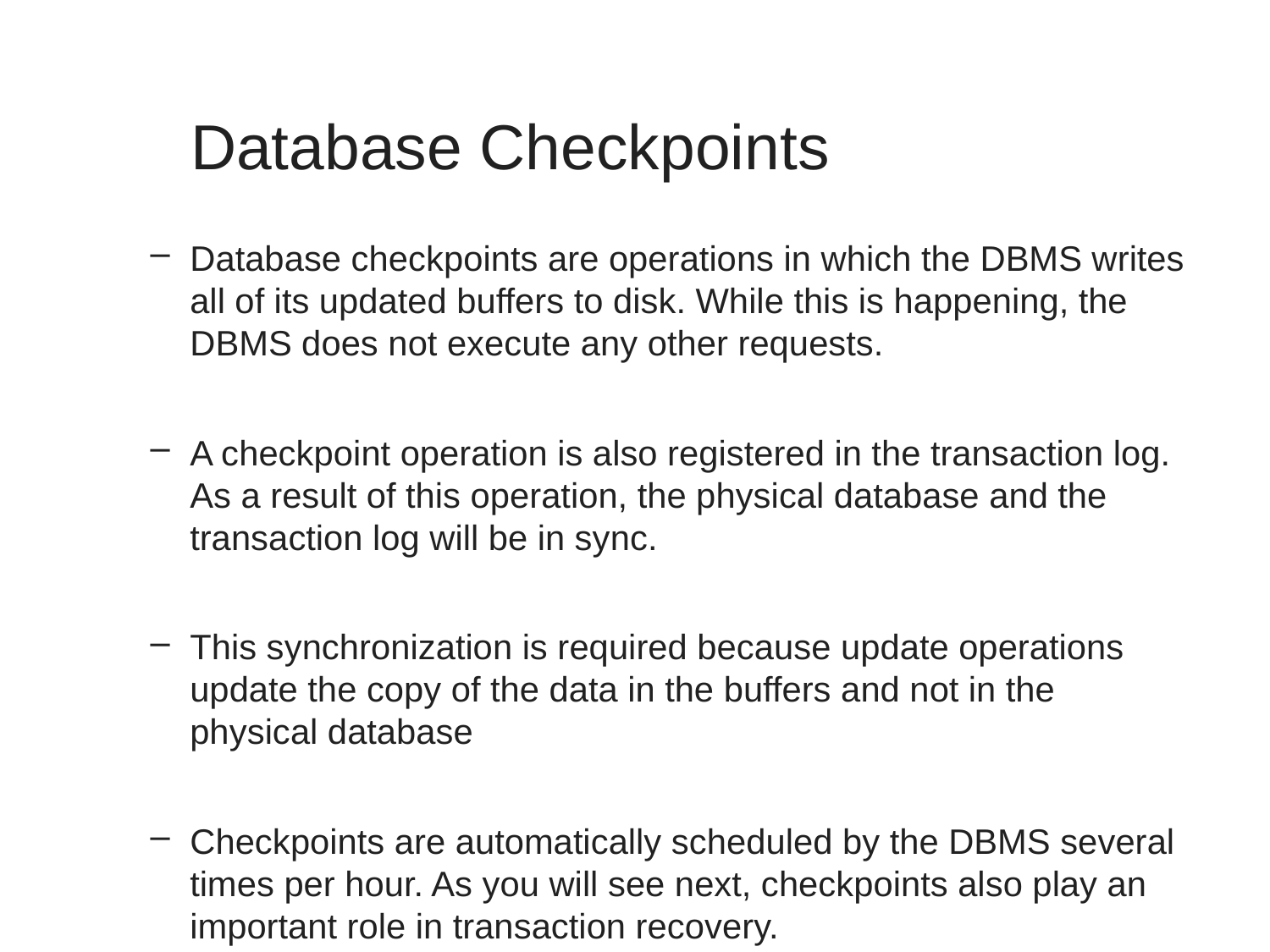

# Database Checkpoints
Database checkpoints are operations in which the DBMS writes all of its updated buffers to disk. While this is happening, the DBMS does not execute any other requests.

A checkpoint operation is also registered in the transaction log. As a result of this operation, the physical database and the transaction log will be in sync.

This synchronization is required because update operations update the copy of the data in the buffers and not in the physical database

Checkpoints are automatically scheduled by the DBMS several times per hour. As you will see next, checkpoints also play an important role in transaction recovery.